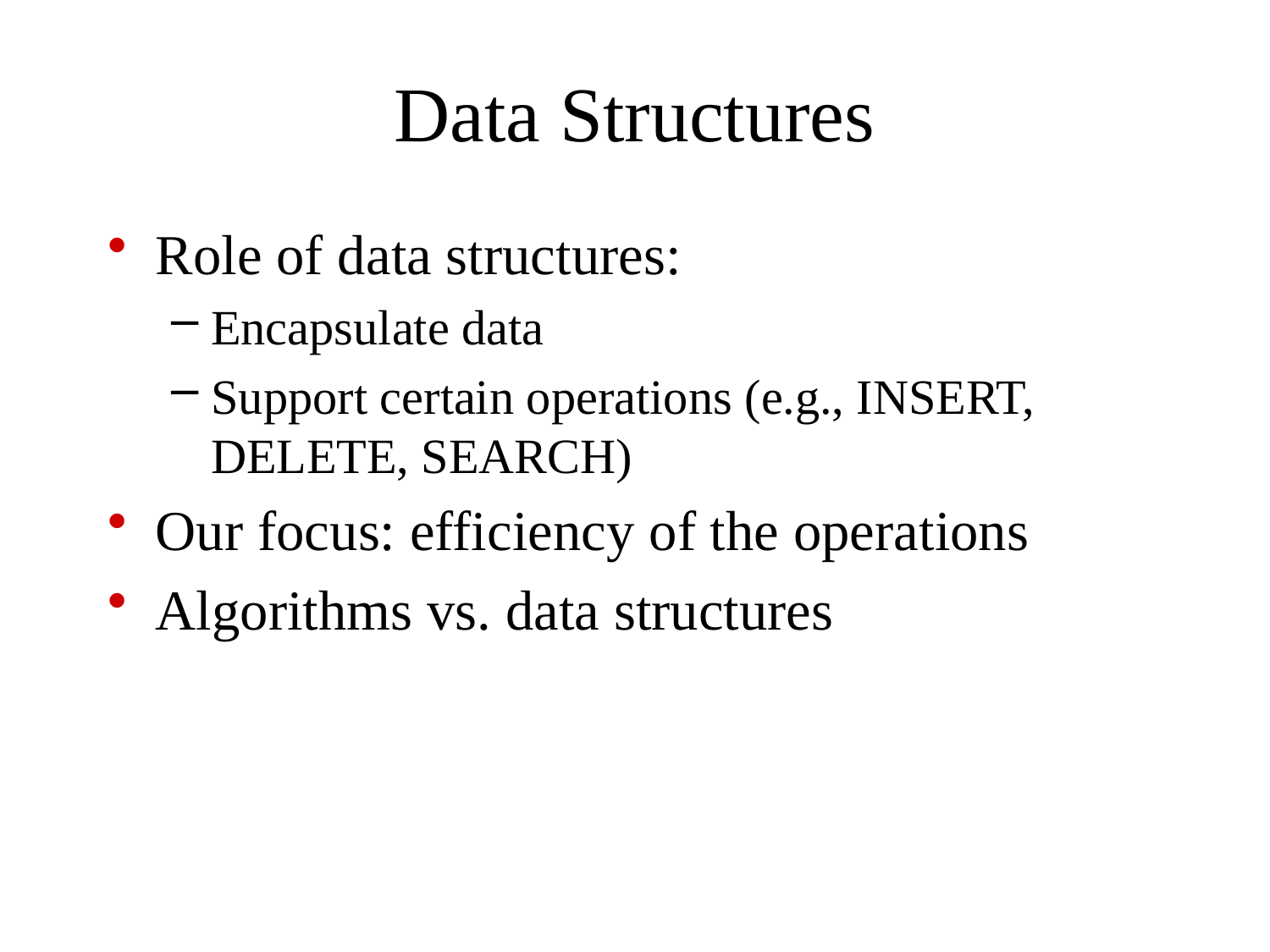

# Data Structures
Role of data structures:
Encapsulate data
Support certain operations (e.g., INSERT, DELETE, SEARCH)
Our focus: efficiency of the operations
Algorithms vs. data structures

3